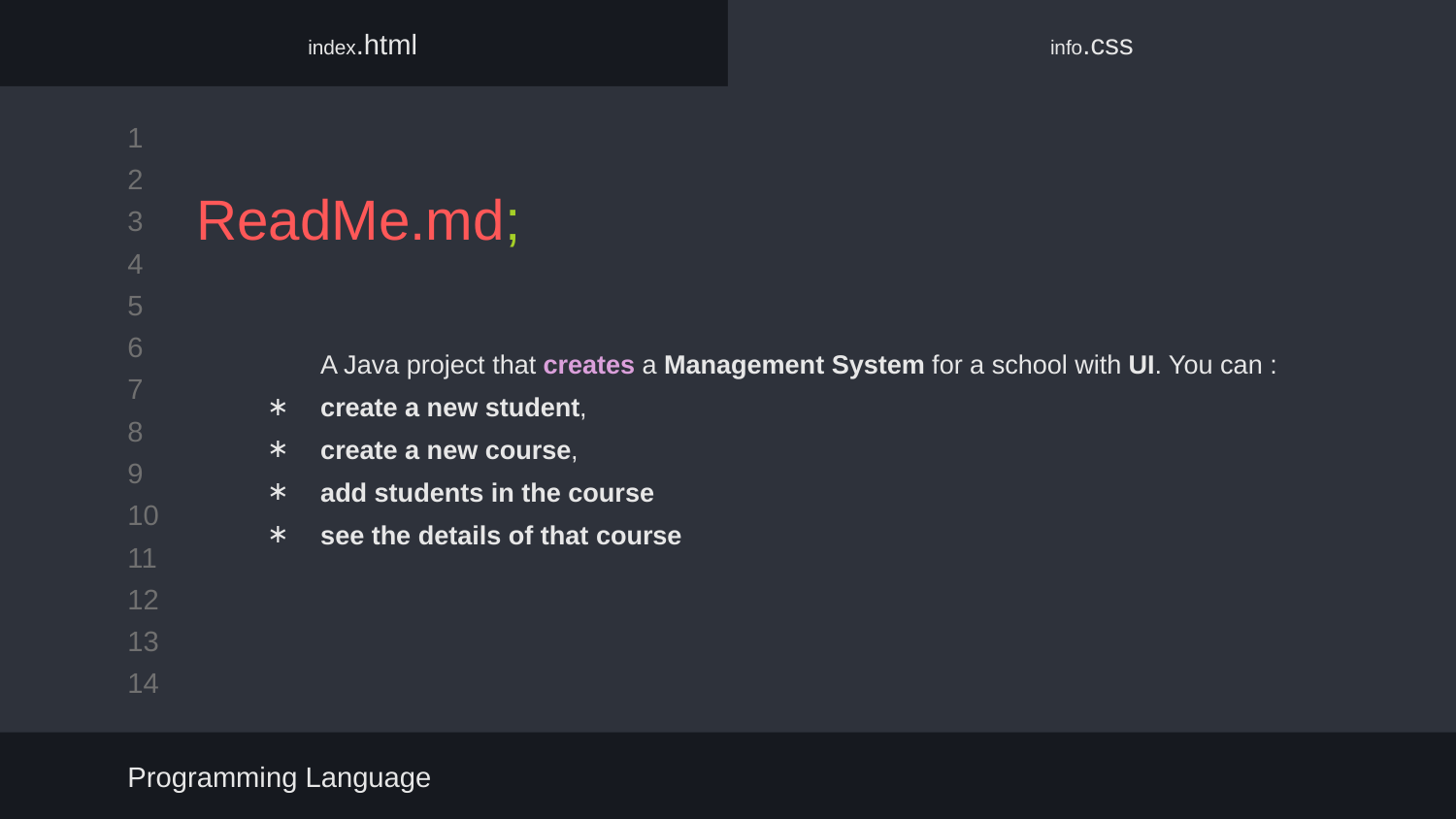

index.html
info.css
# ReadMe.md;

A Java project that creates a Management System for a school with UI. You can :
create a new student,
create a new course,
add students in the course
see the details of that course

Programming Language